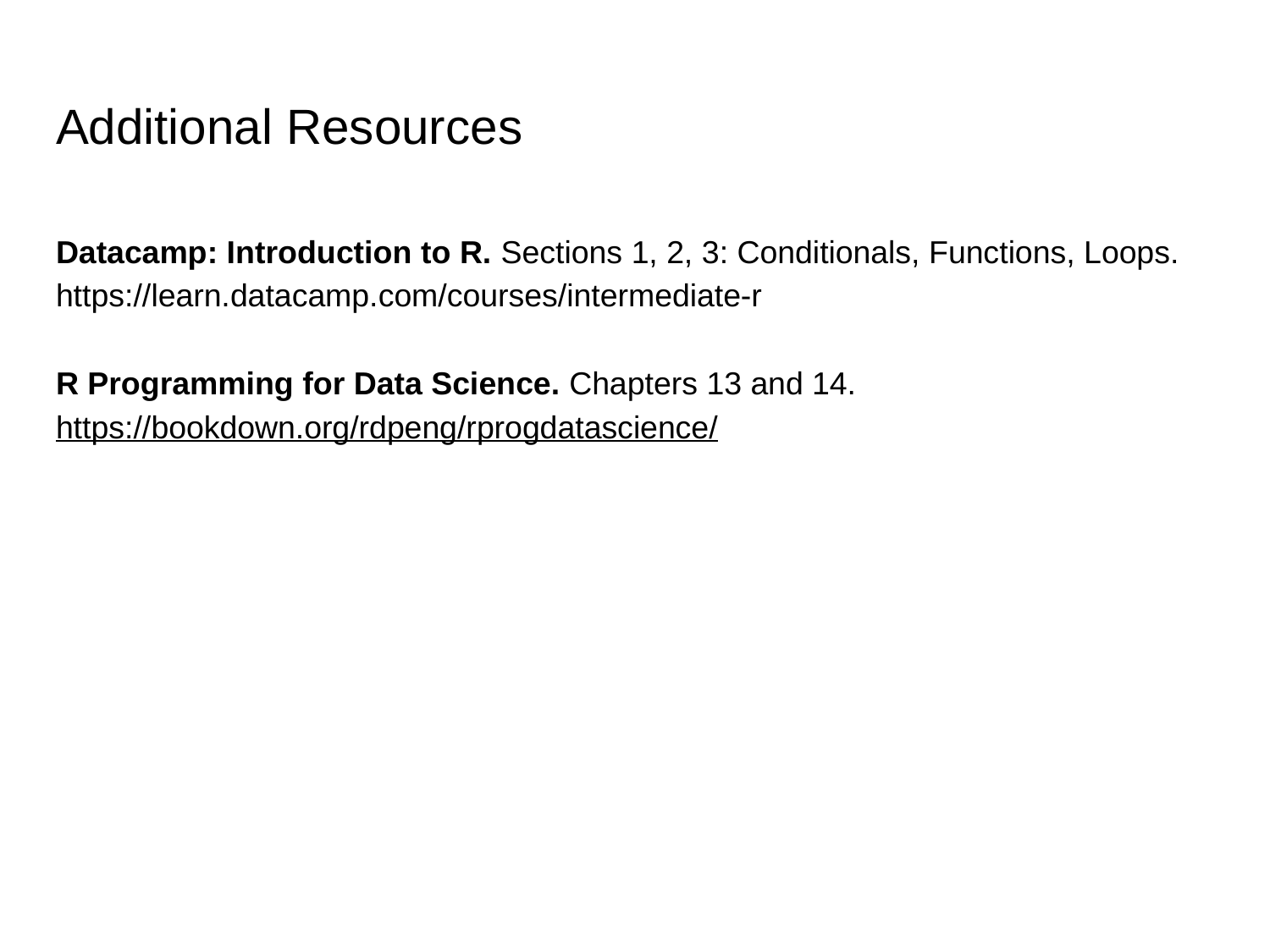

# Additional Resources
Datacamp: Introduction to R. Sections 1, 2, 3: Conditionals, Functions, Loops.
https://learn.datacamp.com/courses/intermediate-r

R Programming for Data Science. Chapters 13 and 14. https://bookdown.org/rdpeng/rprogdatascience/